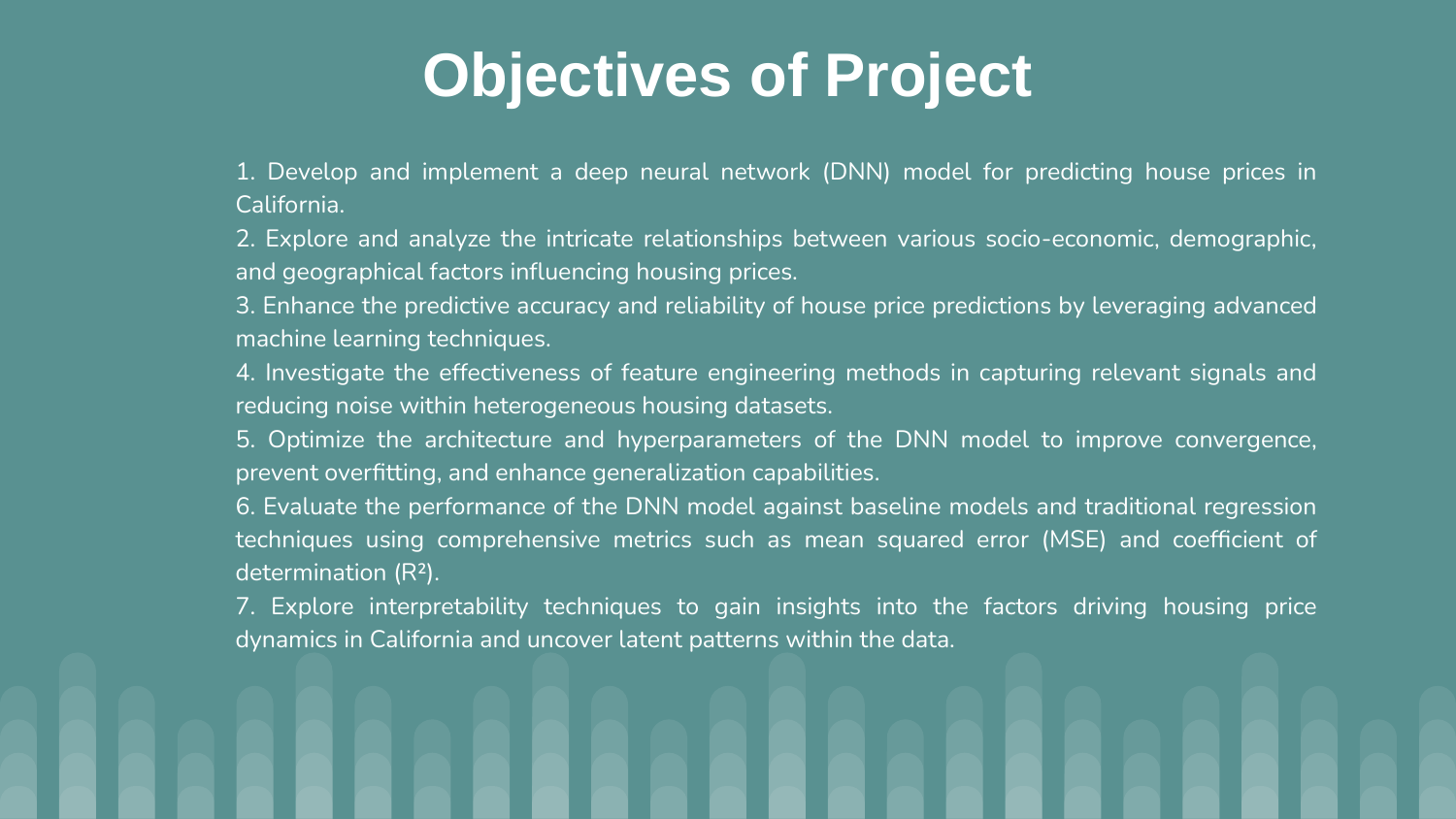

# Objectives of Project
1. Develop and implement a deep neural network (DNN) model for predicting house prices in California.
2. Explore and analyze the intricate relationships between various socio-economic, demographic, and geographical factors influencing housing prices.
3. Enhance the predictive accuracy and reliability of house price predictions by leveraging advanced machine learning techniques.
4. Investigate the effectiveness of feature engineering methods in capturing relevant signals and reducing noise within heterogeneous housing datasets.
5. Optimize the architecture and hyperparameters of the DNN model to improve convergence, prevent overfitting, and enhance generalization capabilities.
6. Evaluate the performance of the DNN model against baseline models and traditional regression techniques using comprehensive metrics such as mean squared error (MSE) and coefficient of determination (R²).
7. Explore interpretability techniques to gain insights into the factors driving housing price dynamics in California and uncover latent patterns within the data.